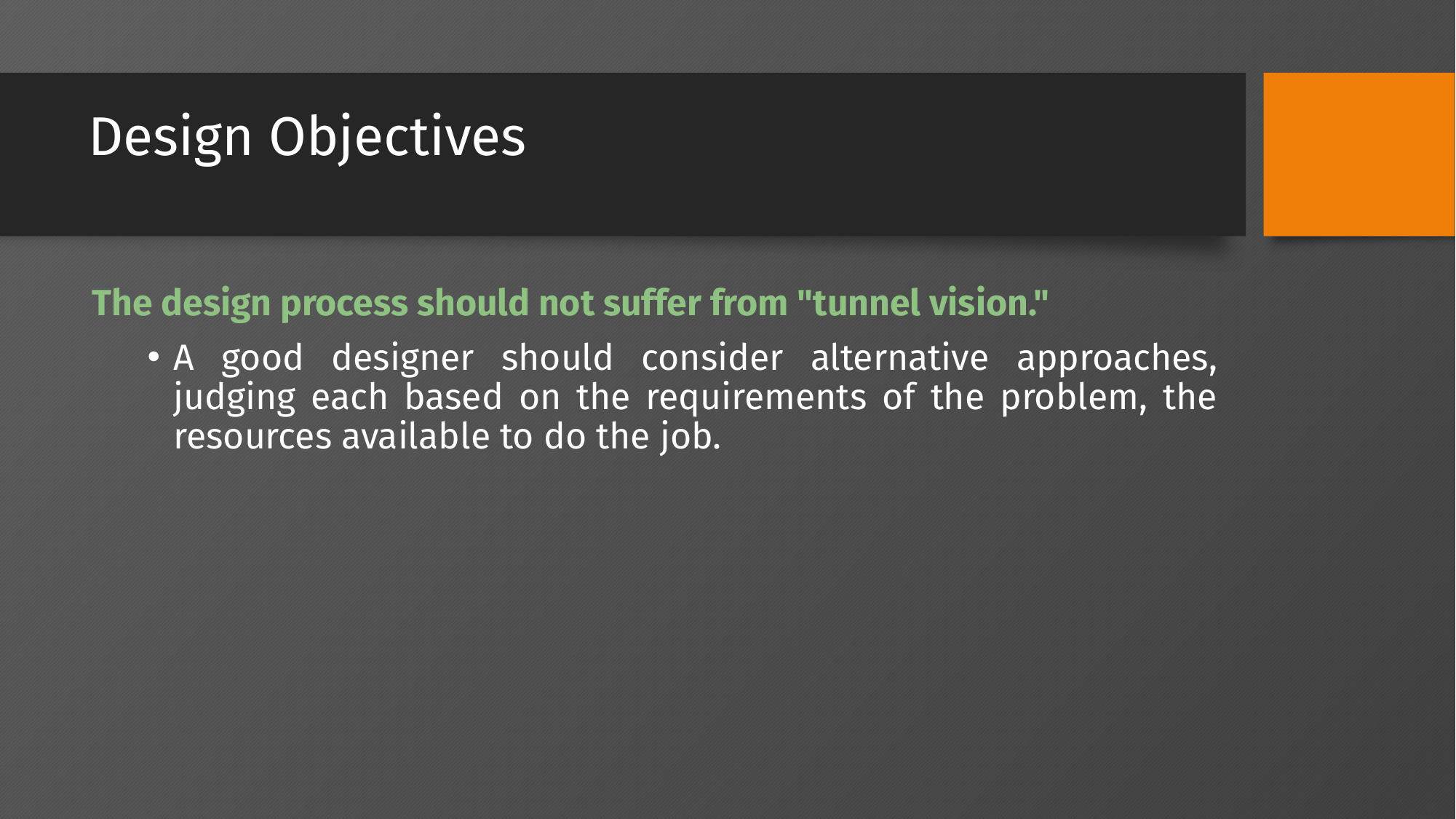

# Design Objectives
The design process should not suffer from "tunnel vision."
A good designer should consider alternative approaches, judging each based on the requirements of the problem, the resources available to do the job.